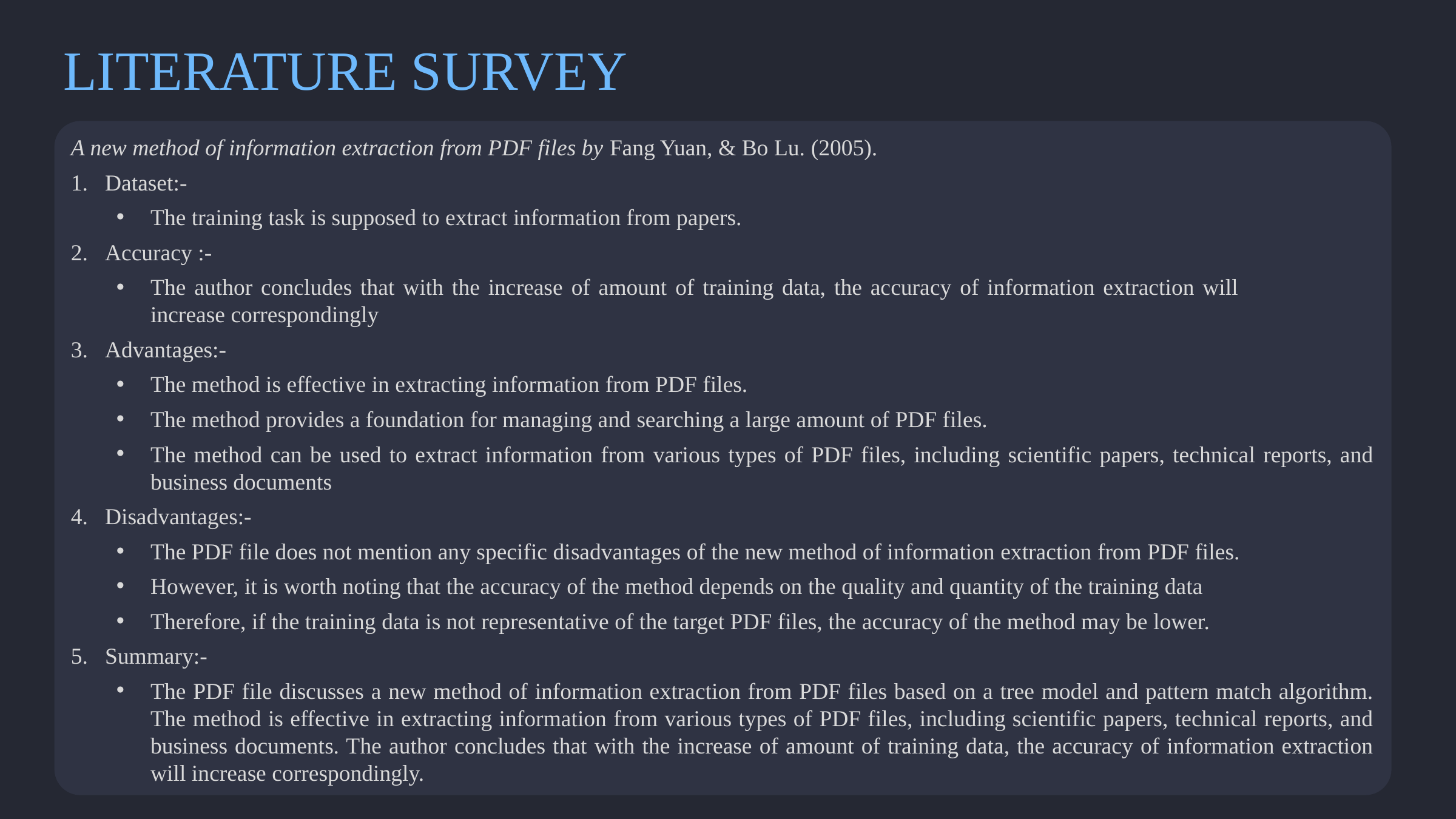

LITERATURE SURVEY
A new method of information extraction from PDF files by Fang Yuan, & Bo Lu. (2005).
Dataset:-
The training task is supposed to extract information from papers.
Accuracy :-
The author concludes that with the increase of amount of training data, the accuracy of information extraction will 	           increase correspondingly
Advantages:-
The method is effective in extracting information from PDF files.
The method provides a foundation for managing and searching a large amount of PDF files.
The method can be used to extract information from various types of PDF files, including scientific papers, technical reports, and business documents
Disadvantages:-
The PDF file does not mention any specific disadvantages of the new method of information extraction from PDF files.
However, it is worth noting that the accuracy of the method depends on the quality and quantity of the training data
Therefore, if the training data is not representative of the target PDF files, the accuracy of the method may be lower.
Summary:-
The PDF file discusses a new method of information extraction from PDF files based on a tree model and pattern match algorithm. The method is effective in extracting information from various types of PDF files, including scientific papers, technical reports, and business documents. The author concludes that with the increase of amount of training data, the accuracy of information extraction will increase correspondingly.